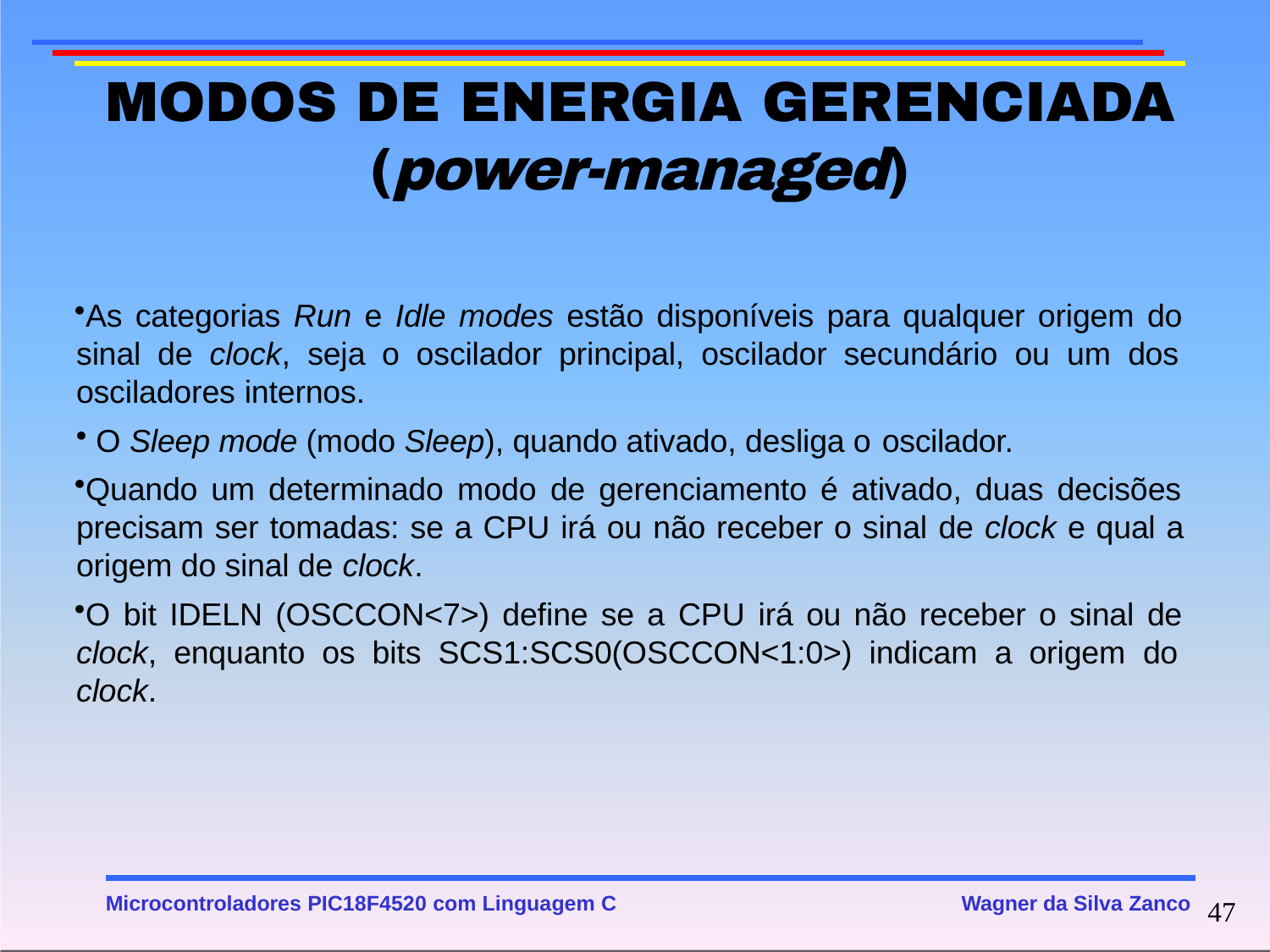

# MODOS DE ENERGIA GERENCIADA
(power-managed)
As categorias Run e Idle modes estão disponíveis para qualquer origem do  sinal de clock, seja o oscilador principal, oscilador secundário ou um dos  osciladores internos.
O Sleep mode (modo Sleep), quando ativado, desliga o oscilador.
Quando um determinado modo de gerenciamento é ativado, duas decisões  precisam ser tomadas: se a CPU irá ou não receber o sinal de clock e qual a  origem do sinal de clock.
O bit IDELN (OSCCON<7>) define se a CPU irá ou não receber o sinal de  clock, enquanto os bits SCS1:SCS0(OSCCON<1:0>) indicam a origem do  clock.
Microcontroladores PIC18F4520 com Linguagem C
Wagner da Silva Zanco
47